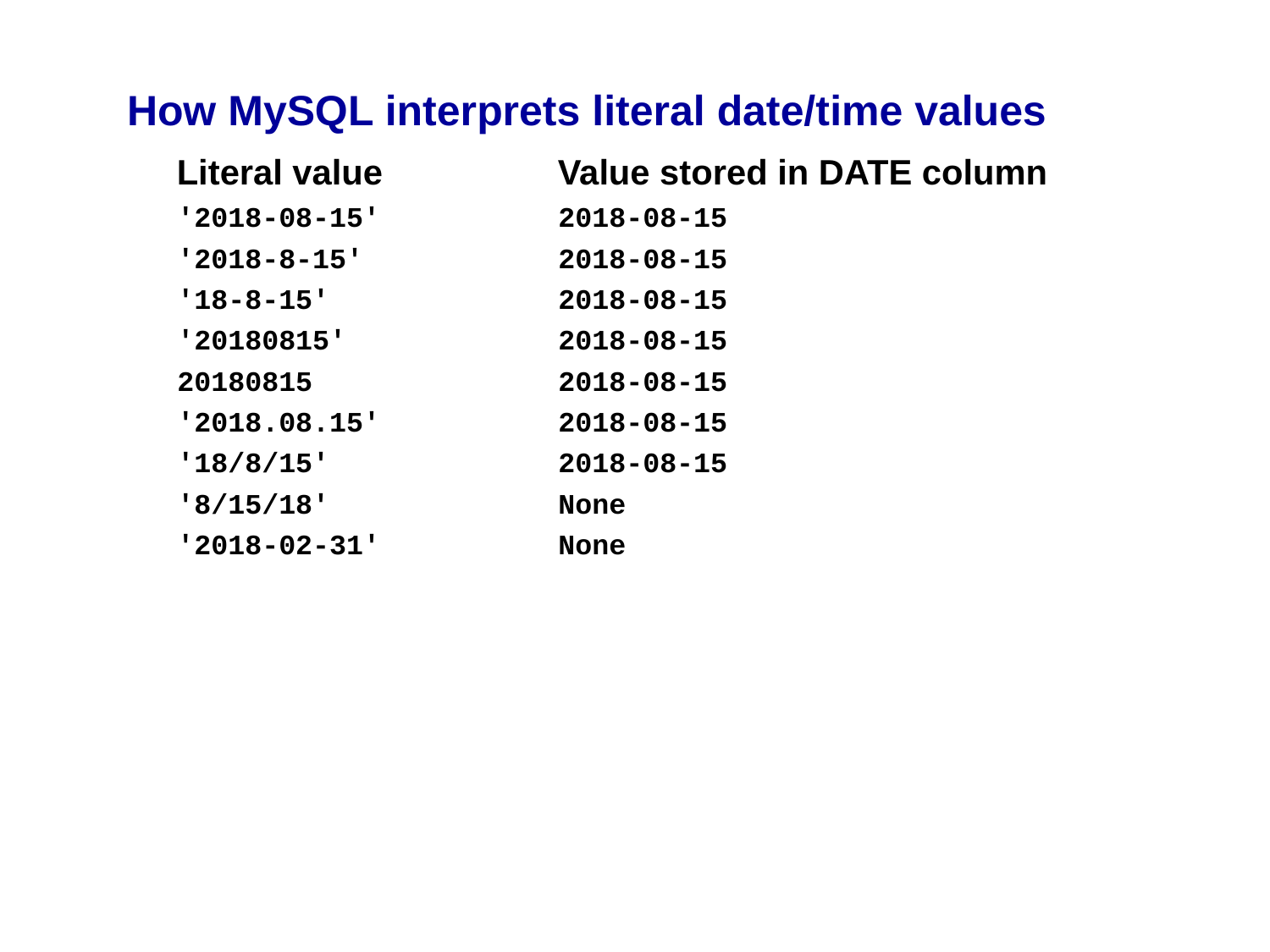

# How MySQL interprets literal date/time values
Literal value		Value stored in DATE column
'2018-08-15'		2018-08-15
'2018-8-15'		2018-08-15
'18-8-15'		2018-08-15
'20180815'		2018-08-15
20180815		2018-08-15
'2018.08.15'		2018-08-15
'18/8/15'		2018-08-15
'8/15/18'		None
'2018-02-31'		None